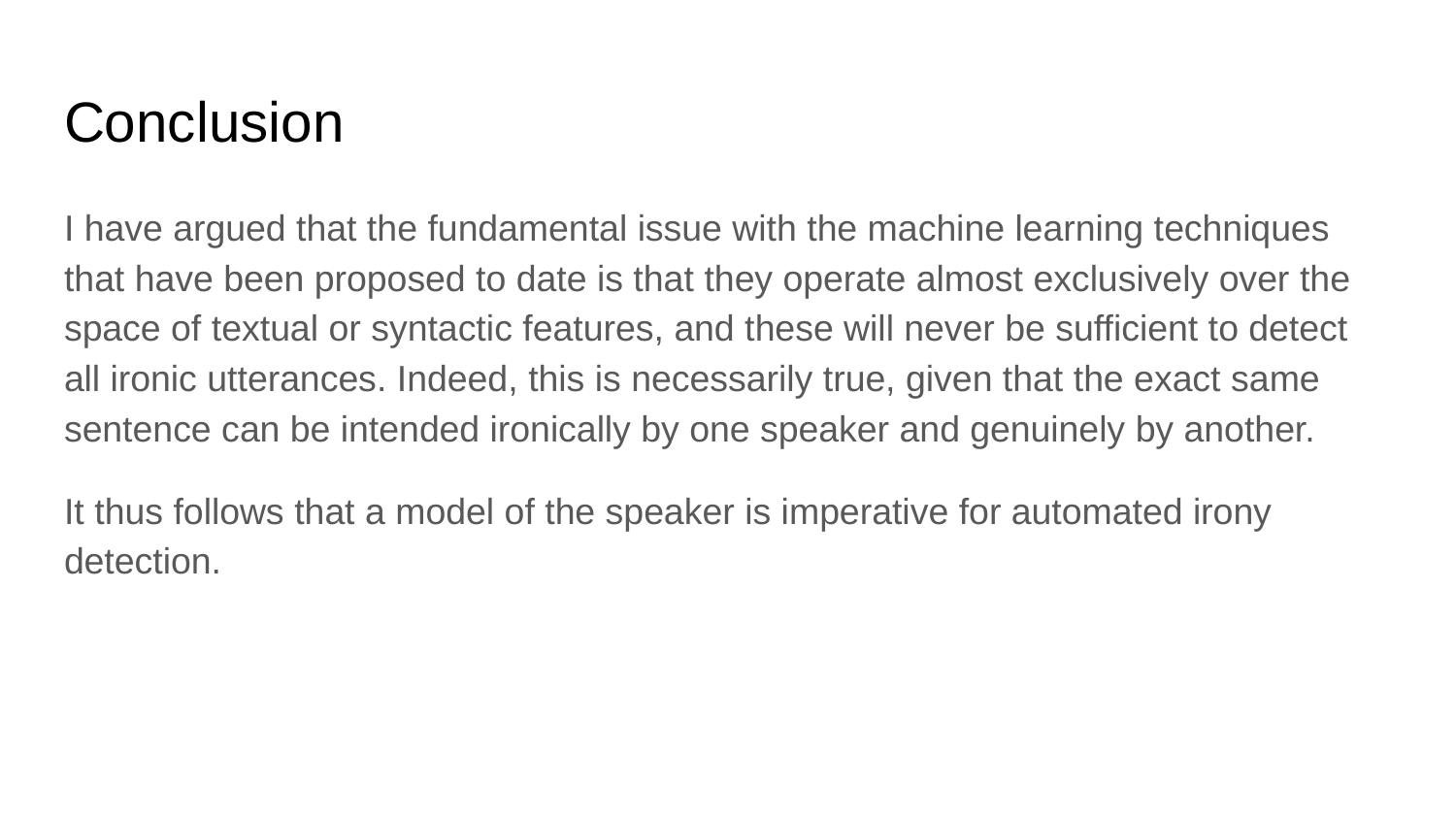

# Conclusion
I have argued that the fundamental issue with the machine learning techniques that have been proposed to date is that they operate almost exclusively over the space of textual or syntactic features, and these will never be sufficient to detect all ironic utterances. Indeed, this is necessarily true, given that the exact same sentence can be intended ironically by one speaker and genuinely by another.
It thus follows that a model of the speaker is imperative for automated irony detection.